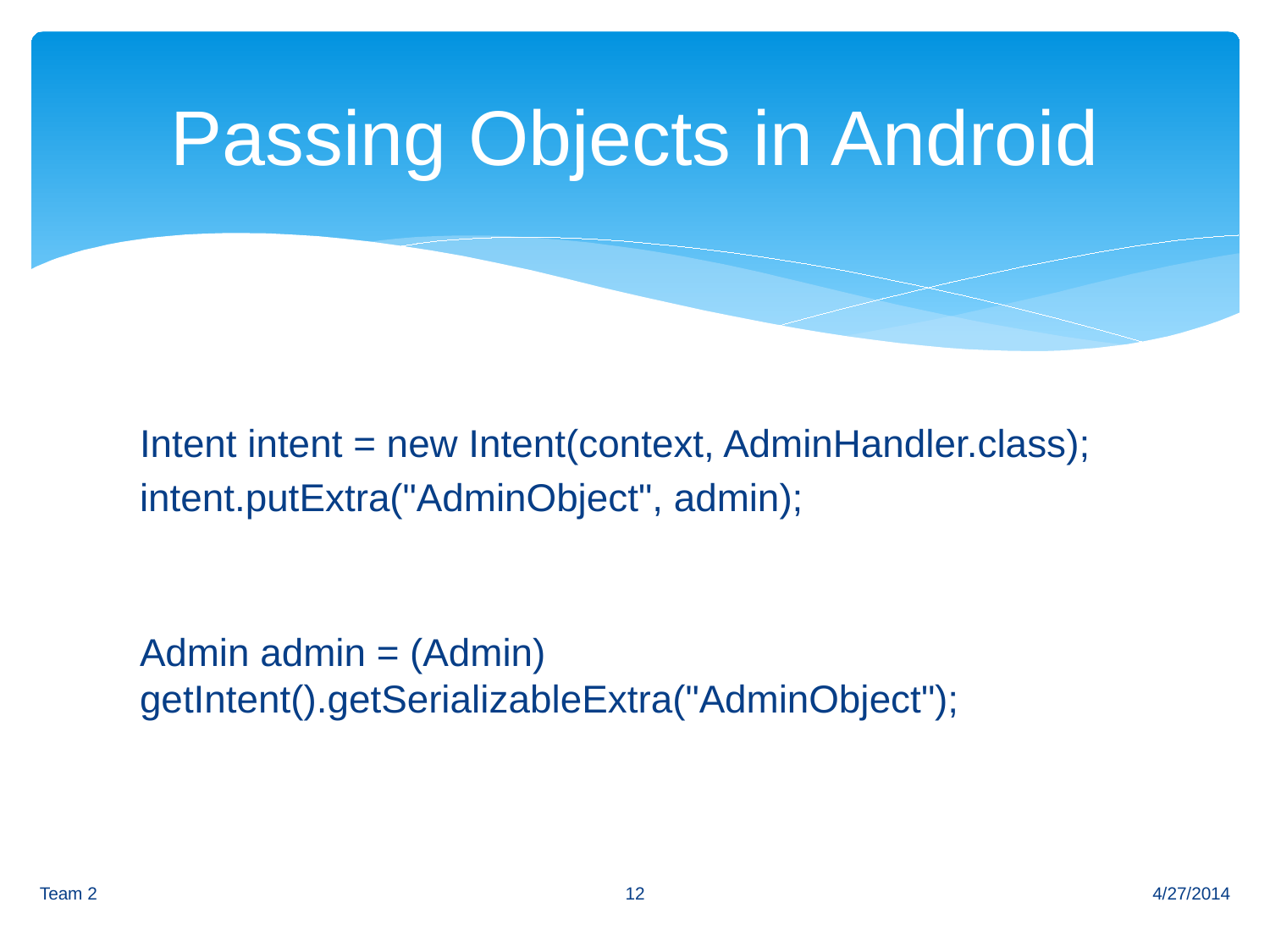

# Passing Objects in Android
Intent intent = new Intent(context, AdminHandler.class);
intent.putExtra("AdminObject", admin);

Admin admin = (Admin) getIntent().getSerializableExtra("AdminObject");​

12
Team 2
4/27/2014